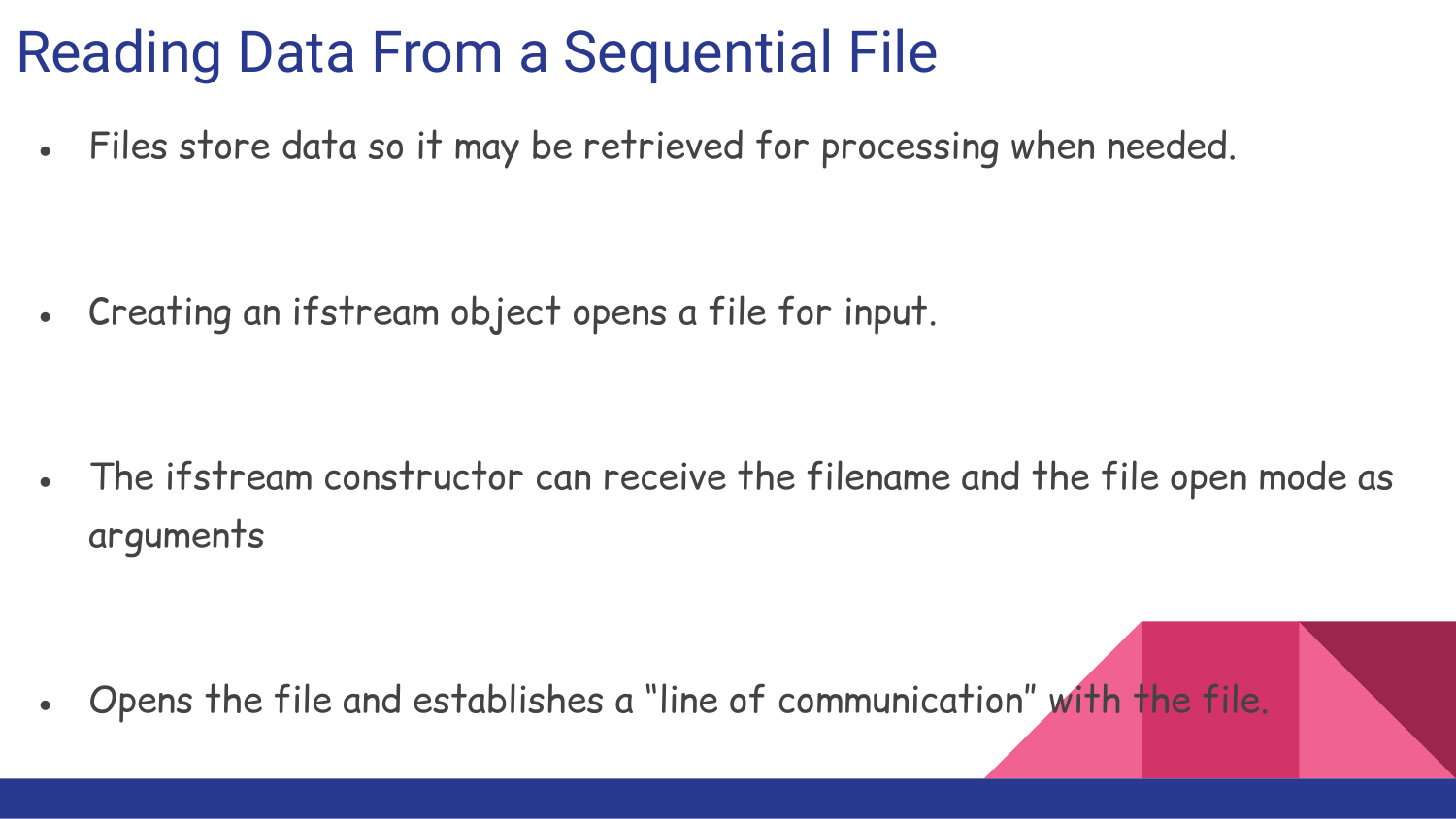

# Reading Data From a Sequential File
Files store data so it may be retrieved for processing when needed.

Creating an ifstream object opens a file for input.

The ifstream constructor can receive the filename and the file open mode as arguments

Opens the file and establishes a “line of communication” with the file.